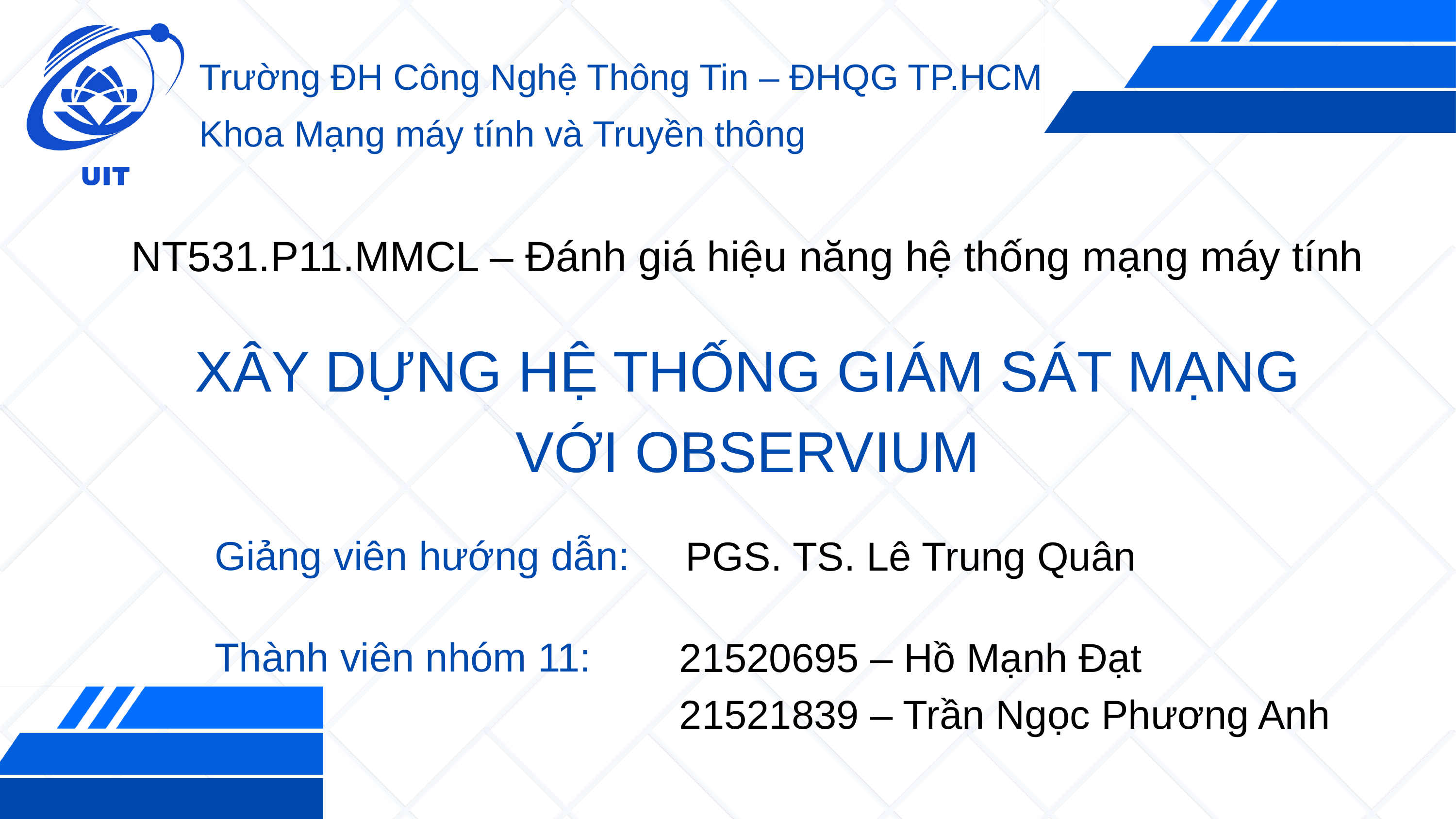

Trường ĐH Công Nghệ Thông Tin – ĐHQG TP.HCM
Khoa Mạng máy tính và Truyền thông
NT531.P11.MMCL – Đánh giá hiệu năng hệ thống mạng máy tính
XÂY DỰNG HỆ THỐNG GIÁM SÁT MẠNG VỚI OBSERVIUM
Giảng viên hướng dẫn:
PGS. TS. Lê Trung Quân
Thành viên nhóm 11:
21520695 – Hồ Mạnh Đạt
21521839 – Trần Ngọc Phương Anh